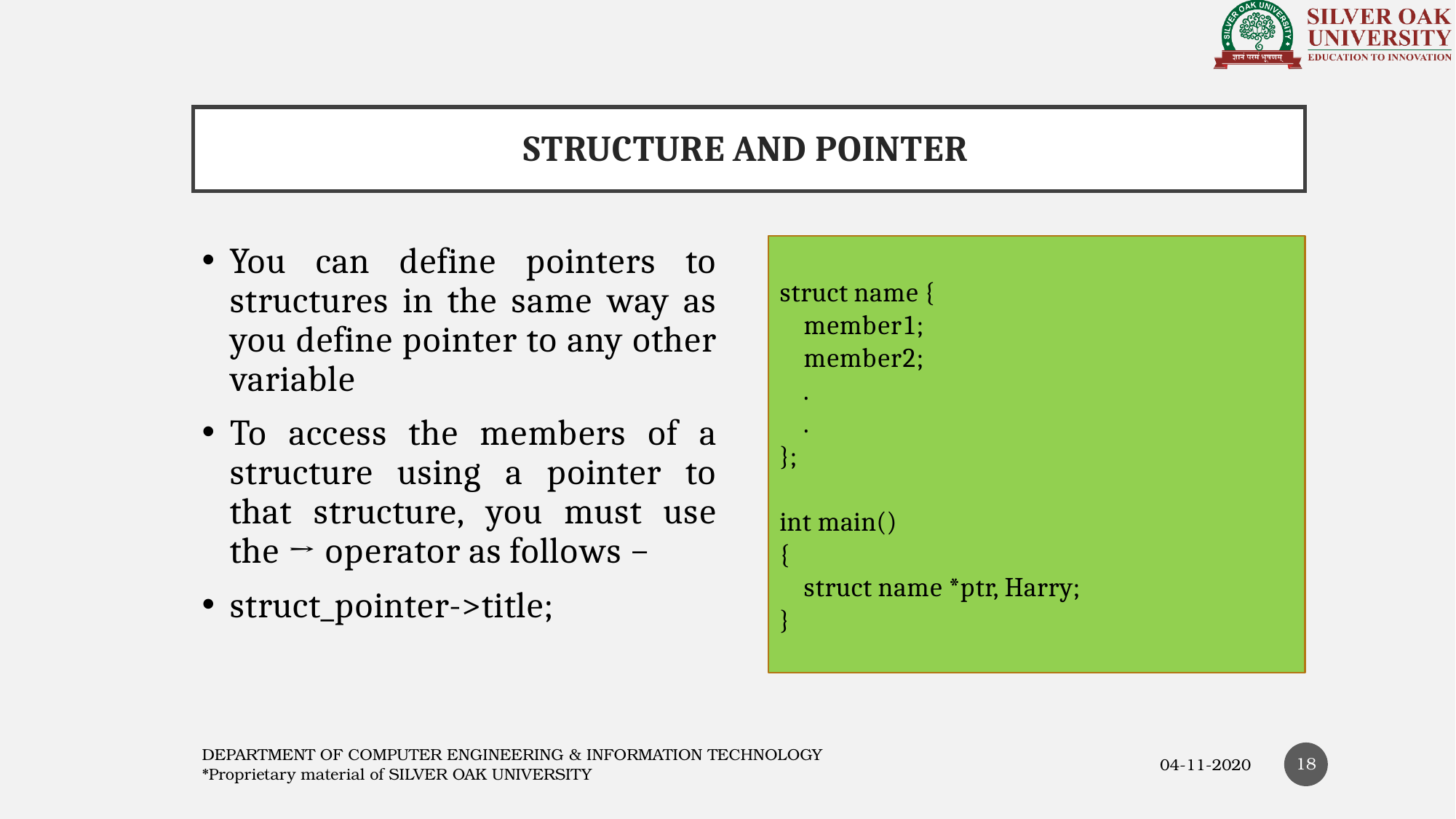

# STRUCTURE AND POINTER

You can define pointers to structures in the same way as you define pointer to any other variable
To access the members of a structure using a pointer to that structure, you must use the → operator as follows −
struct_pointer->title;

struct name {
    member1;
    member2;
    .
    .
};

int main()
{
    struct name *ptr, Harry;
}
18
DEPARTMENT OF COMPUTER ENGINEERING & INFORMATION TECHNOLOGY
*Proprietary material of SILVER OAK UNIVERSITY
04-11-2020